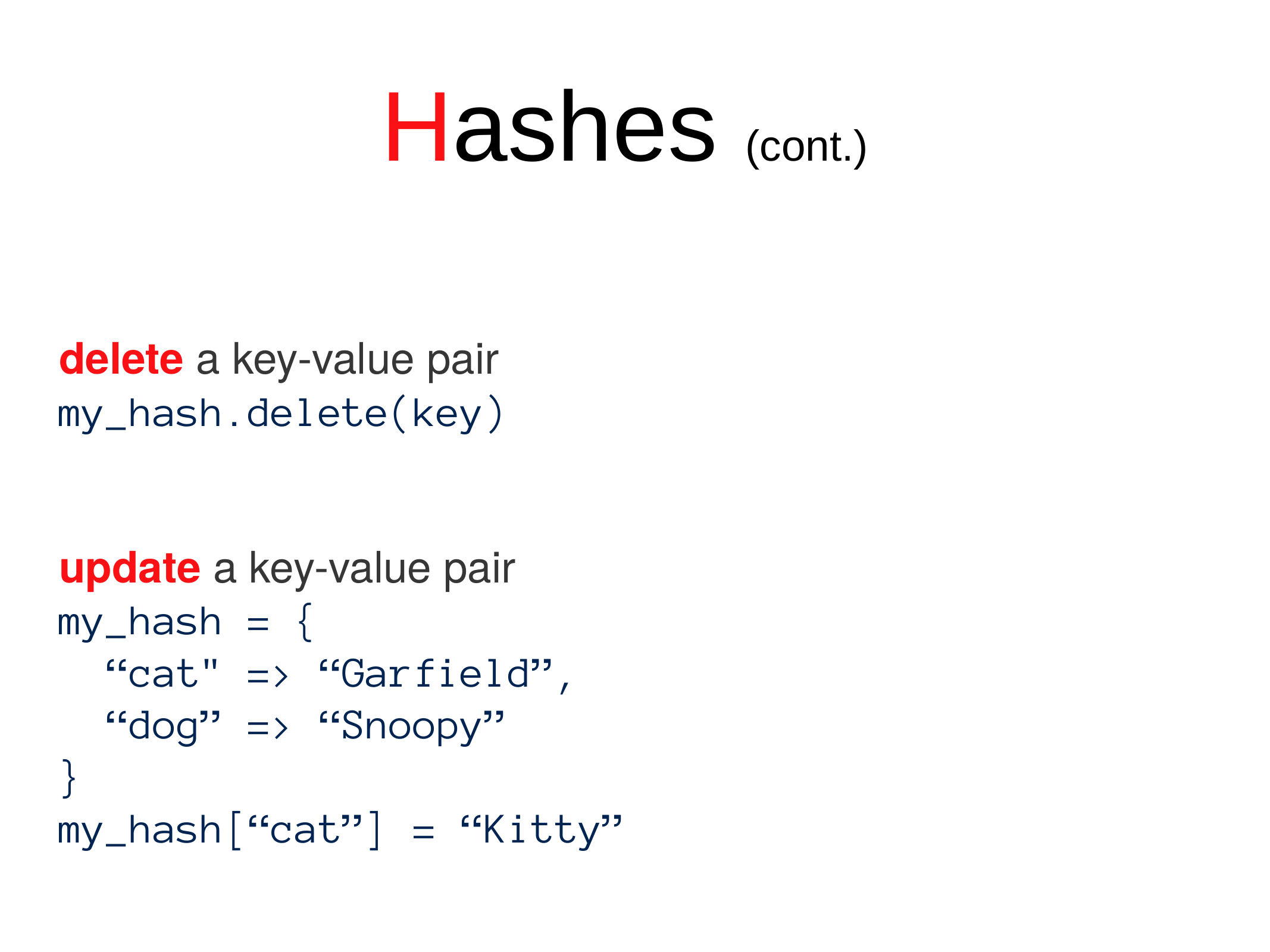

Hashes (cont.)
delete a key-value pair
my_hash.delete(key)

update a key-value pair
my_hash = {
  “cat" => “Garfield”,
  “dog” => “Snoopy”
}
my_hash[“cat”] = “Kitty”